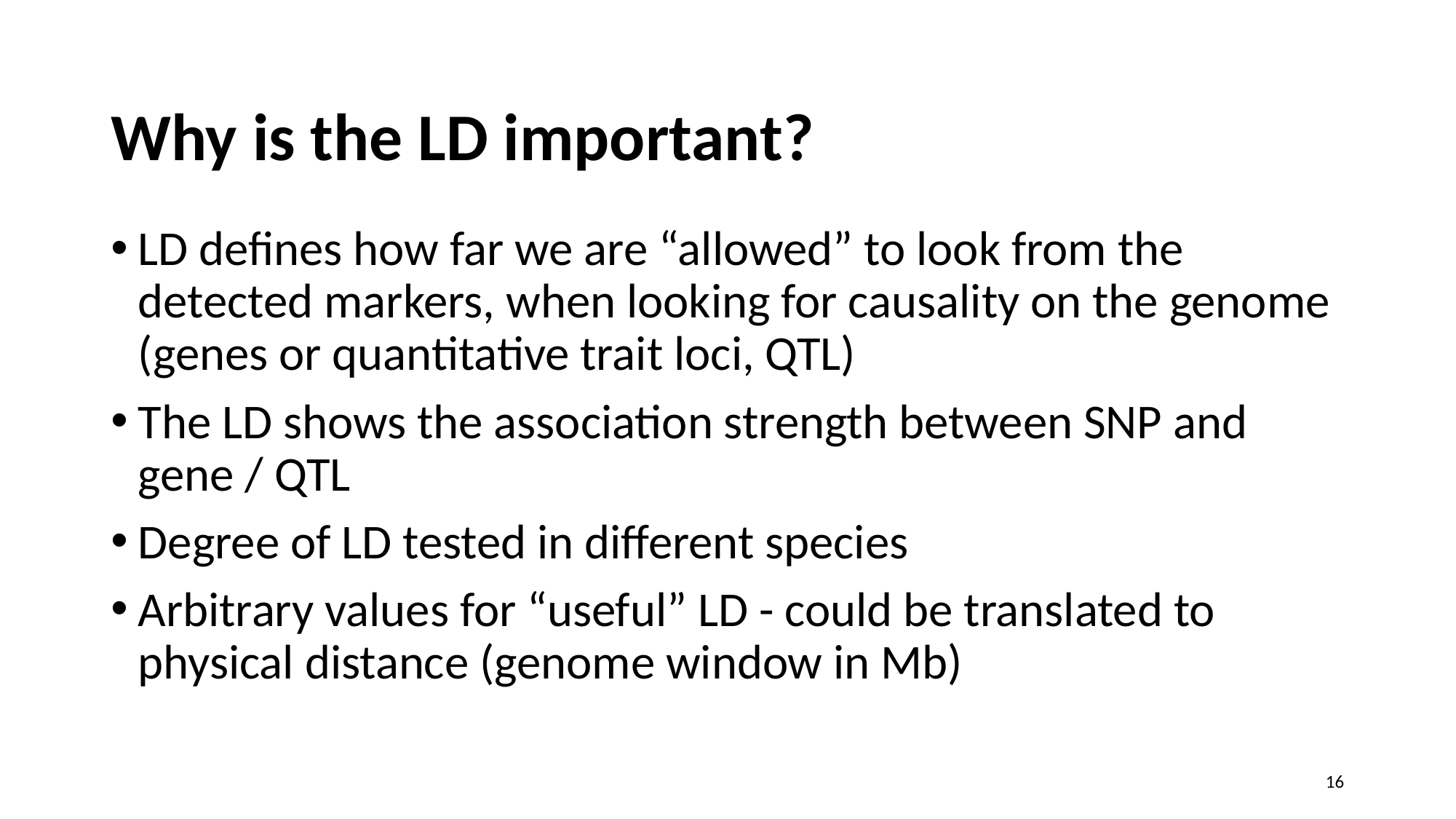

# Why is the LD important?
LD defines how far we are “allowed” to look from the detected markers, when looking for causality on the genome (genes or quantitative trait loci, QTL)
The LD shows the association strength between SNP and gene / QTL
Degree of LD tested in different species
Arbitrary values for “useful” LD - could be translated to physical distance (genome window in Mb)

16